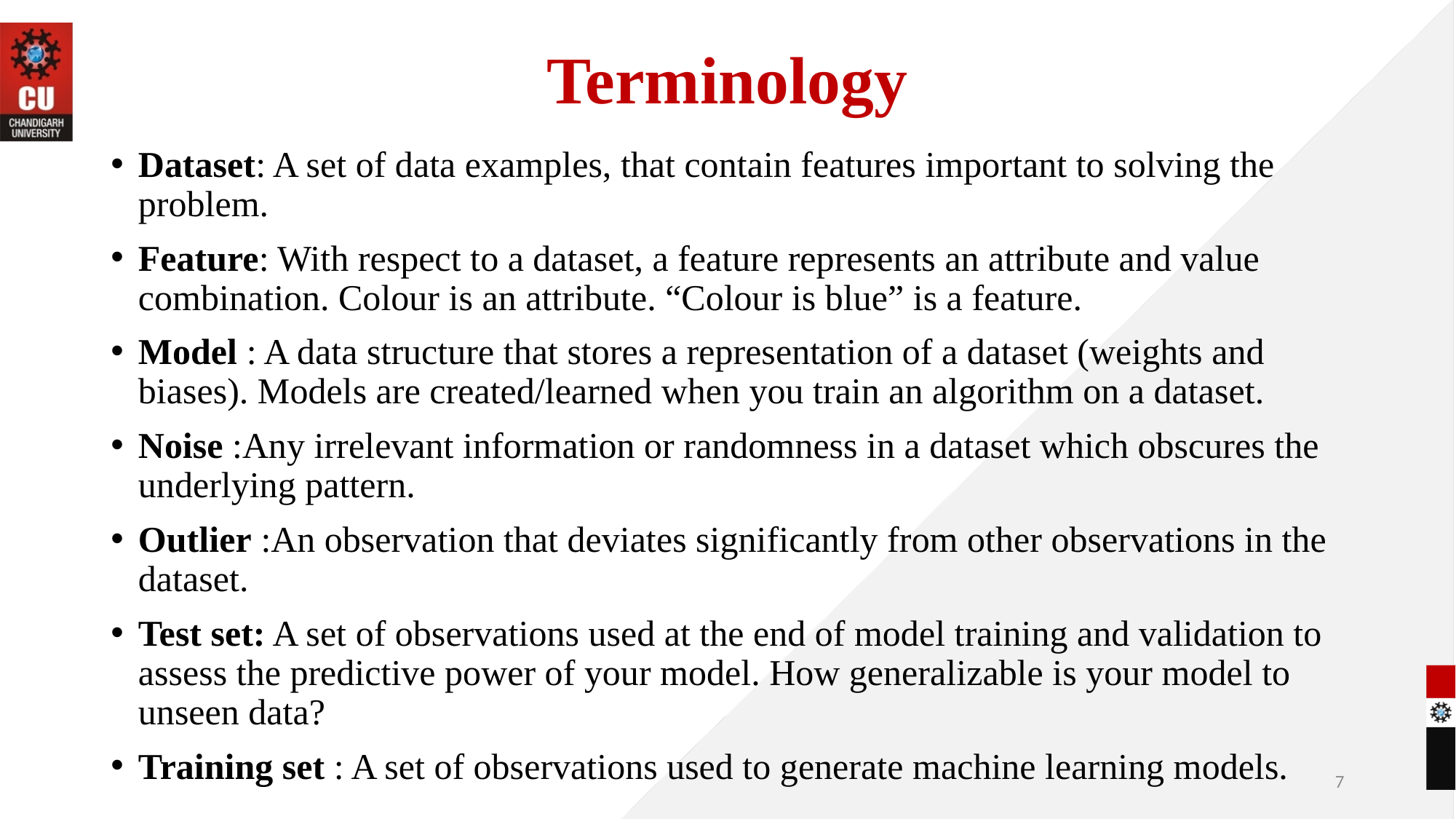

# Terminology
Dataset: A set of data examples, that contain features important to solving the problem.
Feature: With respect to a dataset, a feature represents an attribute and value combination. Colour is an attribute. “Colour is blue” is a feature.
Model : A data structure that stores a representation of a dataset (weights and biases). Models are created/learned when you train an algorithm on a dataset.
Noise :Any irrelevant information or randomness in a dataset which obscures the underlying pattern.
Outlier :An observation that deviates significantly from other observations in the dataset.
Test set: A set of observations used at the end of model training and validation to assess the predictive power of your model. How generalizable is your model to unseen data?
Training set : A set of observations used to generate machine learning models.

7